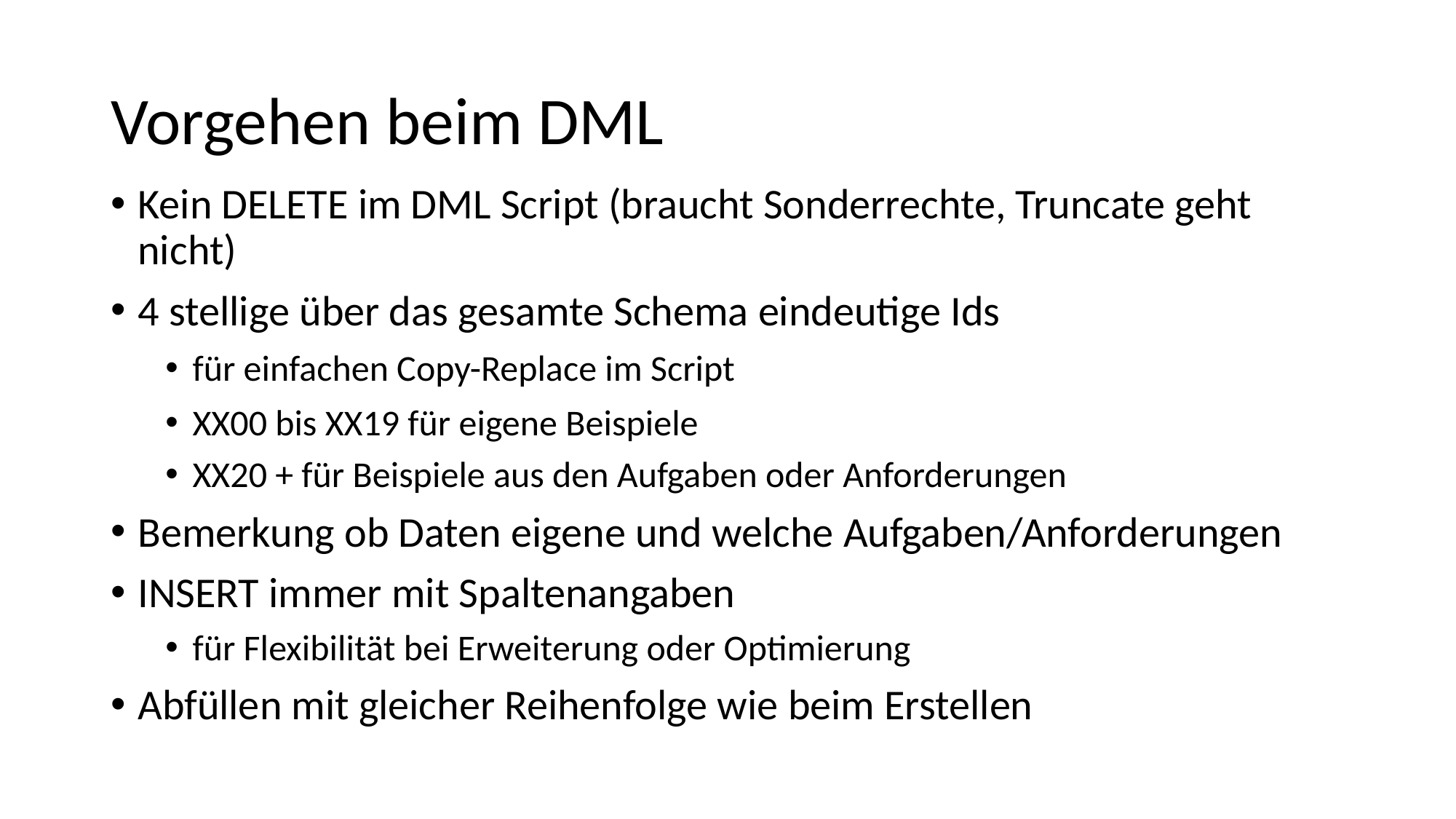

Vorgehen beim DML
Kein DELETE im DML Script (braucht Sonderrechte, Truncate geht nicht)
4 stellige über das gesamte Schema eindeutige Ids
für einfachen Copy-Replace im Script
XX00 bis XX19 für eigene Beispiele
XX20 + für Beispiele aus den Aufgaben oder Anforderungen
Bemerkung ob Daten eigene und welche Aufgaben/Anforderungen
INSERT immer mit Spaltenangaben
für Flexibilität bei Erweiterung oder Optimierung
Abfüllen mit gleicher Reihenfolge wie beim Erstellen